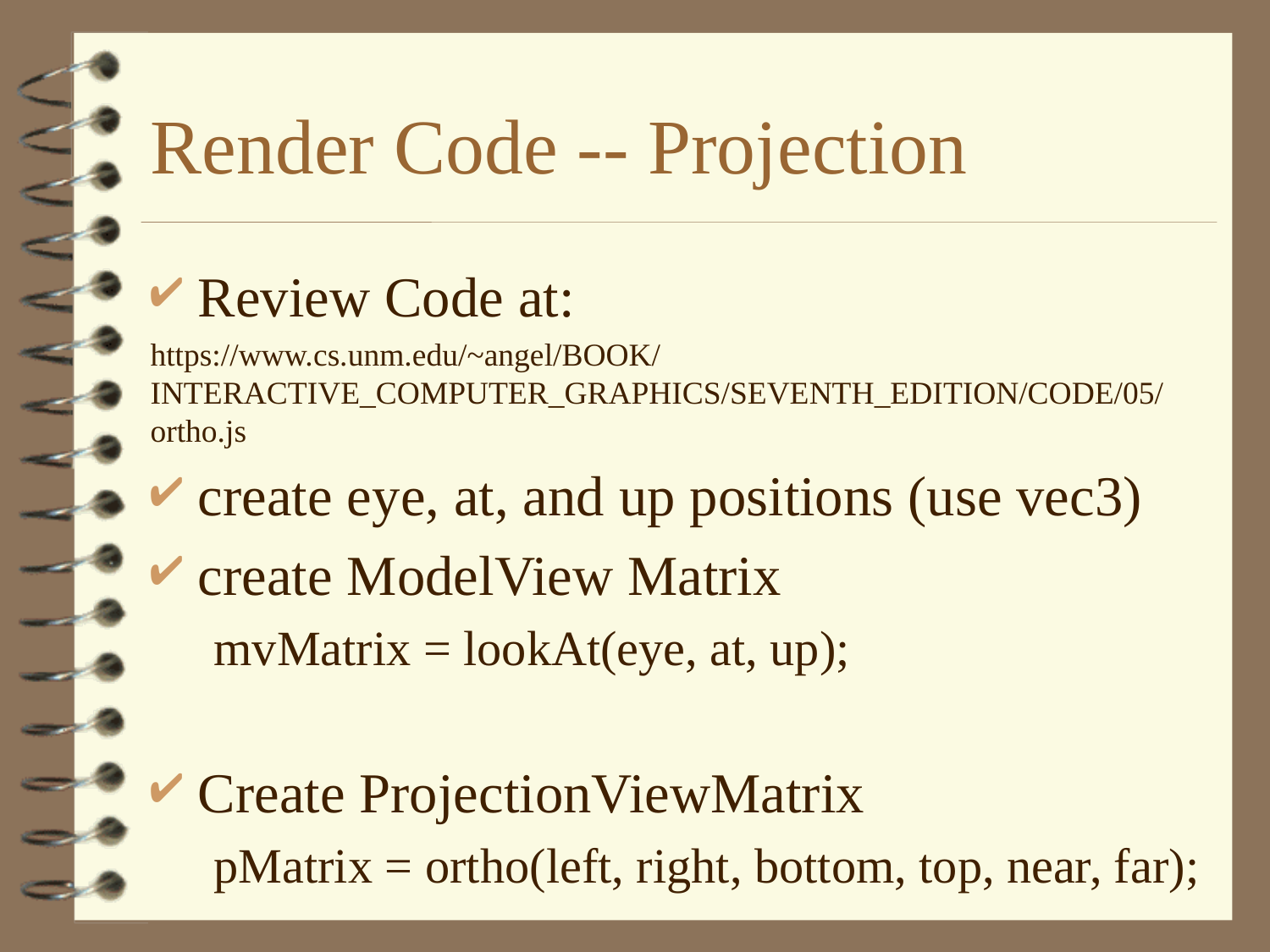

Review Code at:
https://www.cs.unm.edu/~angel/BOOK/INTERACTIVE_COMPUTER_GRAPHICS/SEVENTH_EDITION/CODE/05/ortho.js
create eye, at, and up positions (use vec3)
create ModelView Matrix
mvMatrix = lookAt(eye, at, up);

Create ProjectionViewMatrix
pMatrix = ortho(left, right, bottom, top, near, far);

# Render Code -- Projection